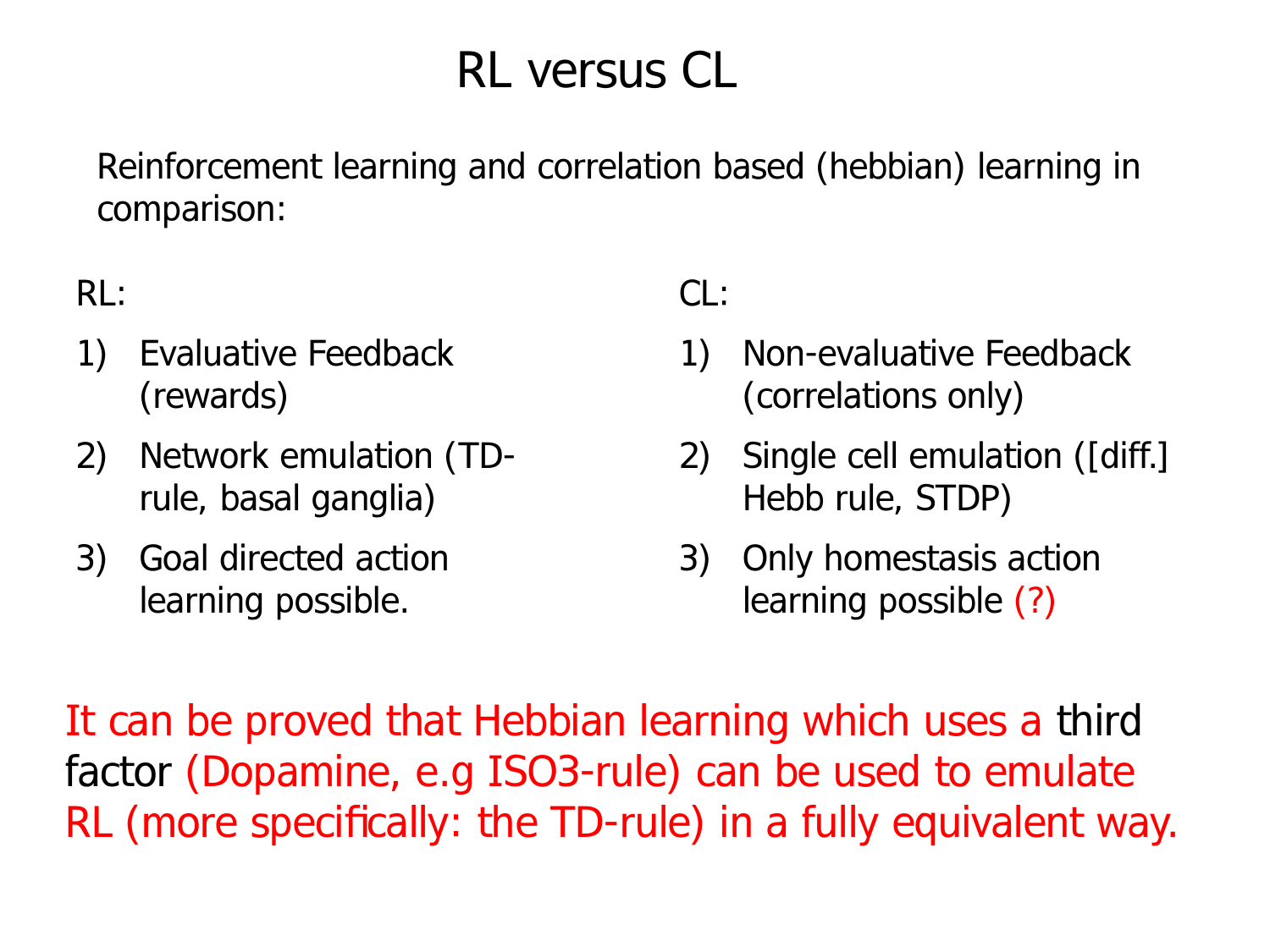

RL versus CL
Reinforcement learning and correlation based (hebbian) learning in comparison:
RL:
Evaluative Feedback (rewards)
Network emulation (TD-rule, basal ganglia)
Goal directed action learning possible.
CL:
Non-evaluative Feedback (correlations only)
Single cell emulation ([diff.] Hebb rule, STDP)
Only homestasis action learning possible (?)
It can be proved that Hebbian learning which uses a third factor (Dopamine, e.g ISO3-rule) can be used to emulate RL (more specifically: the TD-rule) in a fully equivalent way.